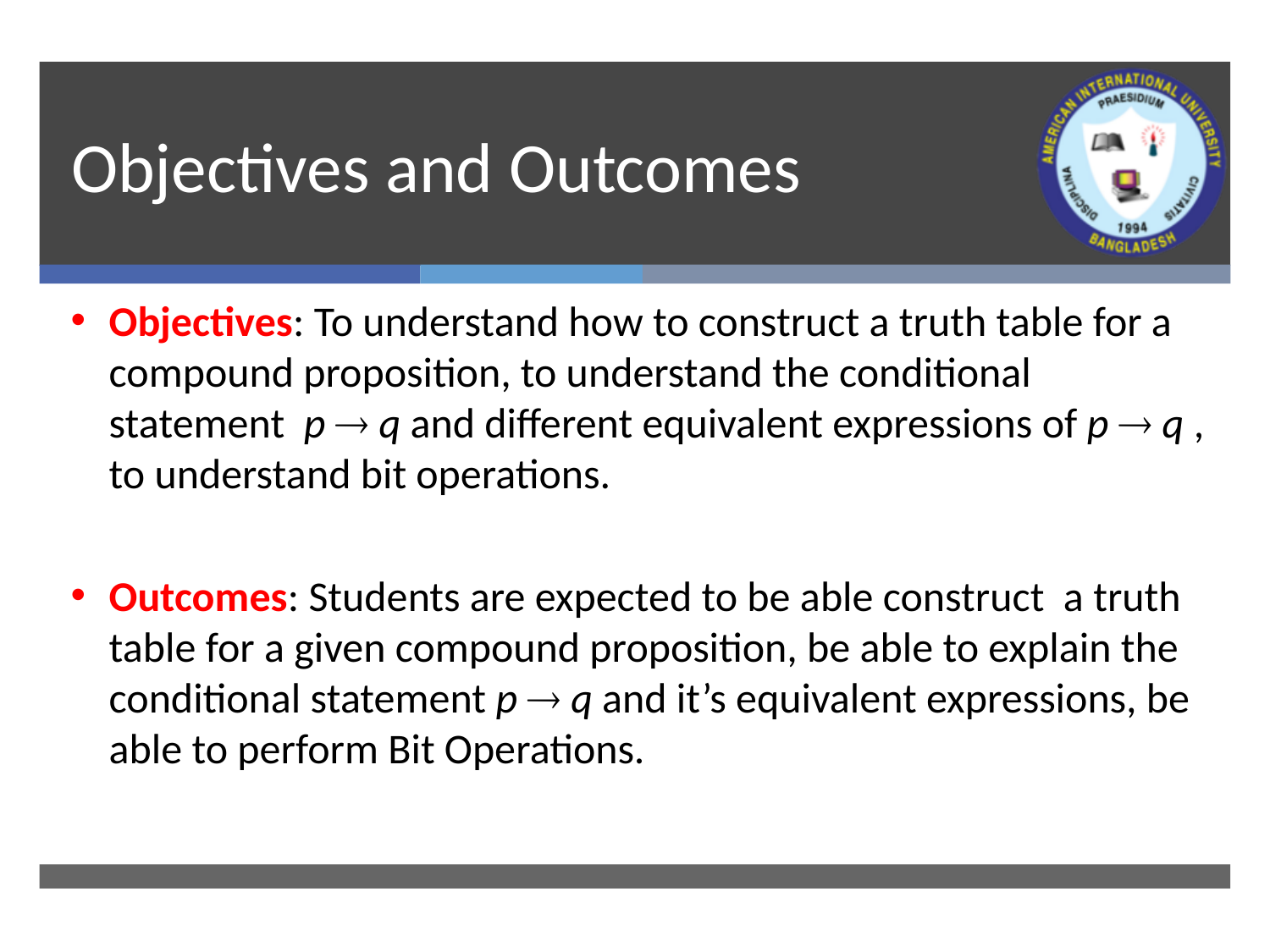

# Objectives and Outcomes
Objectives: To understand how to construct a truth table for a compound proposition, to understand the conditional statement  p → q and different equivalent expressions of p → q , to understand bit operations.

Outcomes: Students are expected to be able construct  a truth table for a given compound proposition, be able to explain the conditional statement p → q and it’s equivalent expressions, be able to perform Bit Operations.